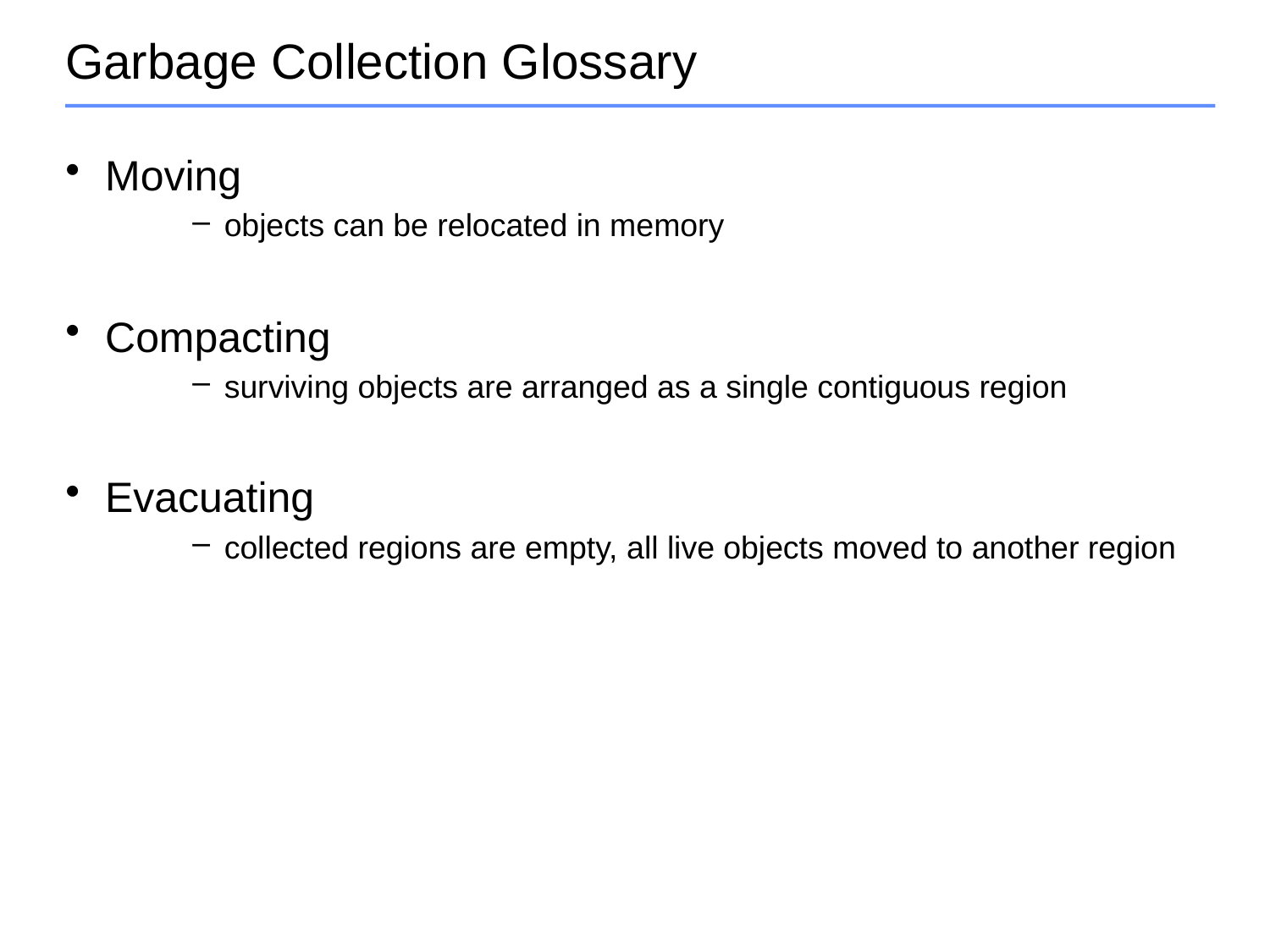

# Garbage Collection Glossary
Moving
objects can be relocated in memory

Compacting
surviving objects are arranged as a single contiguous region

Evacuating
collected regions are empty, all live objects moved to another region